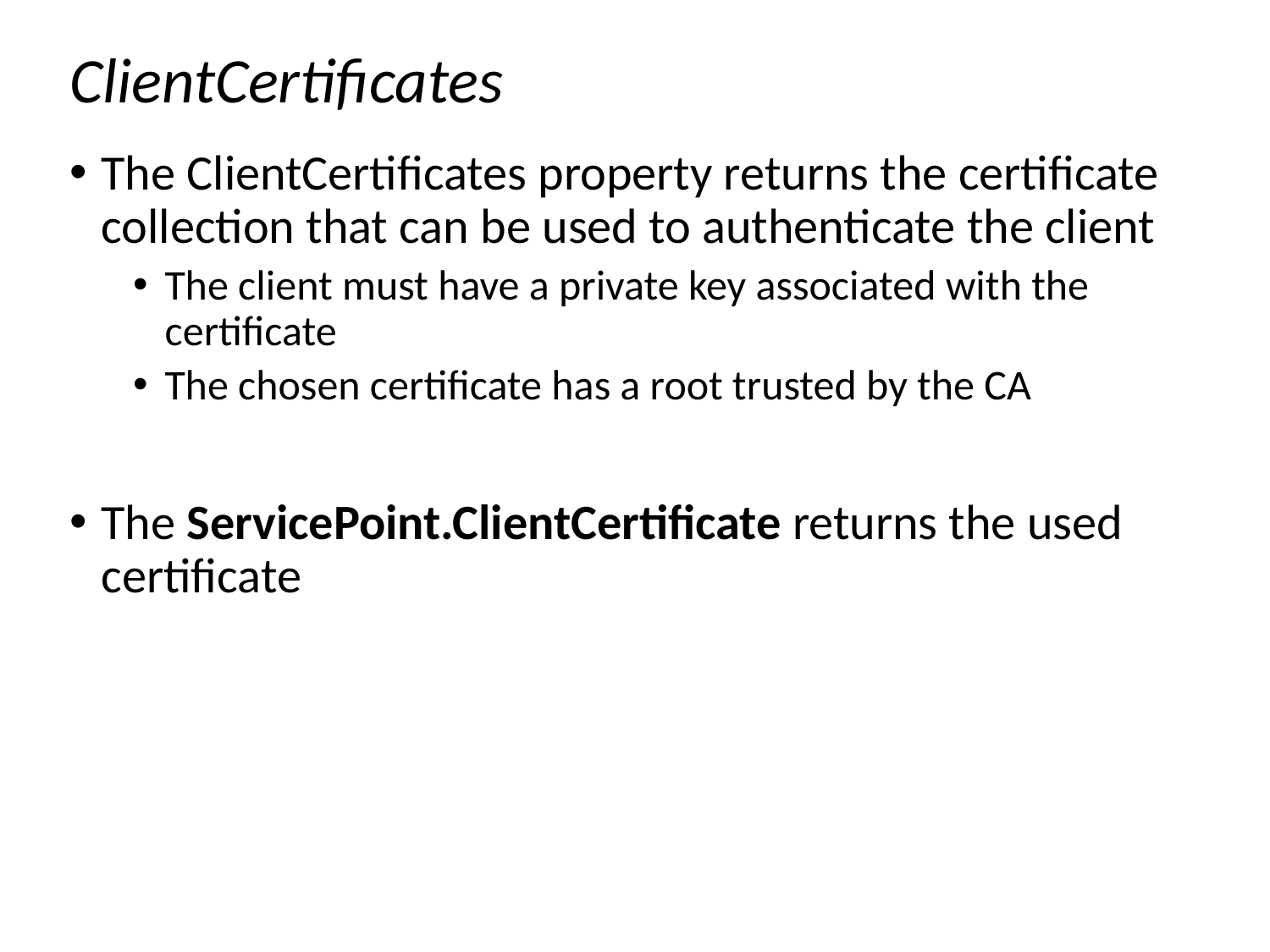

# ClientCertificates
The ClientCertificates property returns the certificate collection that can be used to authenticate the client
The client must have a private key associated with the certificate
The chosen certificate has a root trusted by the CA

The ServicePoint.ClientCertificate returns the used certificate